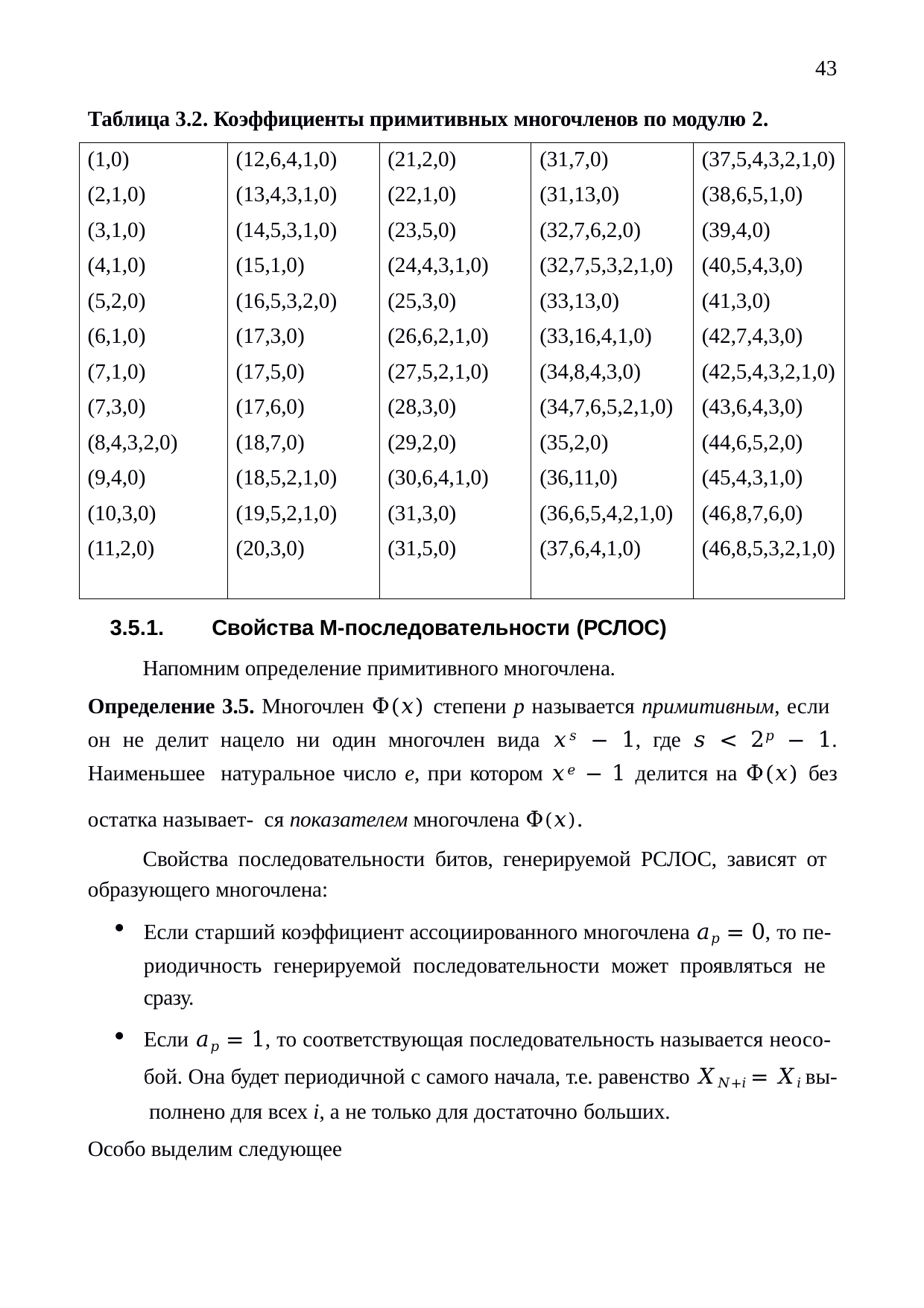

43

Таблица 3.2. Коэффициенты примитивных многочленов по модулю 2.
| (1,0) (2,1,0) (3,1,0) (4,1,0) (5,2,0) (6,1,0) (7,1,0) (7,3,0) (8,4,3,2,0) (9,4,0) (10,3,0) (11,2,0) | (12,6,4,1,0) (13,4,3,1,0) (14,5,3,1,0) (15,1,0) (16,5,3,2,0) (17,3,0) (17,5,0) (17,6,0) (18,7,0) (18,5,2,1,0) (19,5,2,1,0) (20,3,0) | (21,2,0) (22,1,0) (23,5,0) (24,4,3,1,0) (25,3,0) (26,6,2,1,0) (27,5,2,1,0) (28,3,0) (29,2,0) (30,6,4,1,0) (31,3,0) (31,5,0) | (31,7,0) (31,13,0) (32,7,6,2,0) (32,7,5,3,2,1,0) (33,13,0) (33,16,4,1,0) (34,8,4,3,0) (34,7,6,5,2,1,0) (35,2,0) (36,11,0) (36,6,5,4,2,1,0) (37,6,4,1,0) | (37,5,4,3,2,1,0) (38,6,5,1,0) (39,4,0) (40,5,4,3,0) (41,3,0) (42,7,4,3,0) (42,5,4,3,2,1,0) (43,6,4,3,0) (44,6,5,2,0) (45,4,3,1,0) (46,8,7,6,0) (46,8,5,3,2,1,0) |
| --- | --- | --- | --- | --- |
3.5.1.	Свойства М-последовательности (РСЛОС)
Напомним определение примитивного многочлена.
Определение 3.5. Многочлен Φ(𝑥) степени p называется примитивным, если  он не делит нацело ни один многочлен вида 𝑥𝑠 − 1, где 𝑠 < 2𝑝 − 1. Наименьшее  натуральное число e, при котором 𝑥𝑒 − 1 делится на Φ(𝑥) без остатка называет-  ся показателем многочлена Φ(𝑥).
Свойства последовательности битов, генерируемой РСЛОС, зависят от  образующего многочлена:
Если старший коэффициент ассоциированного многочлена 𝑎𝑝 = 0, то пе-  риодичность генерируемой последовательности может проявляться не  сразу.
Если 𝑎𝑝 = 1, то соответствующая последовательность называется неосо-  бой. Она будет периодичной с самого начала, т.е. равенство 𝑋𝑁+𝑖 = 𝑋𝑖 вы-  полнено для всех i, а не только для достаточно больших.
Особо выделим следующее